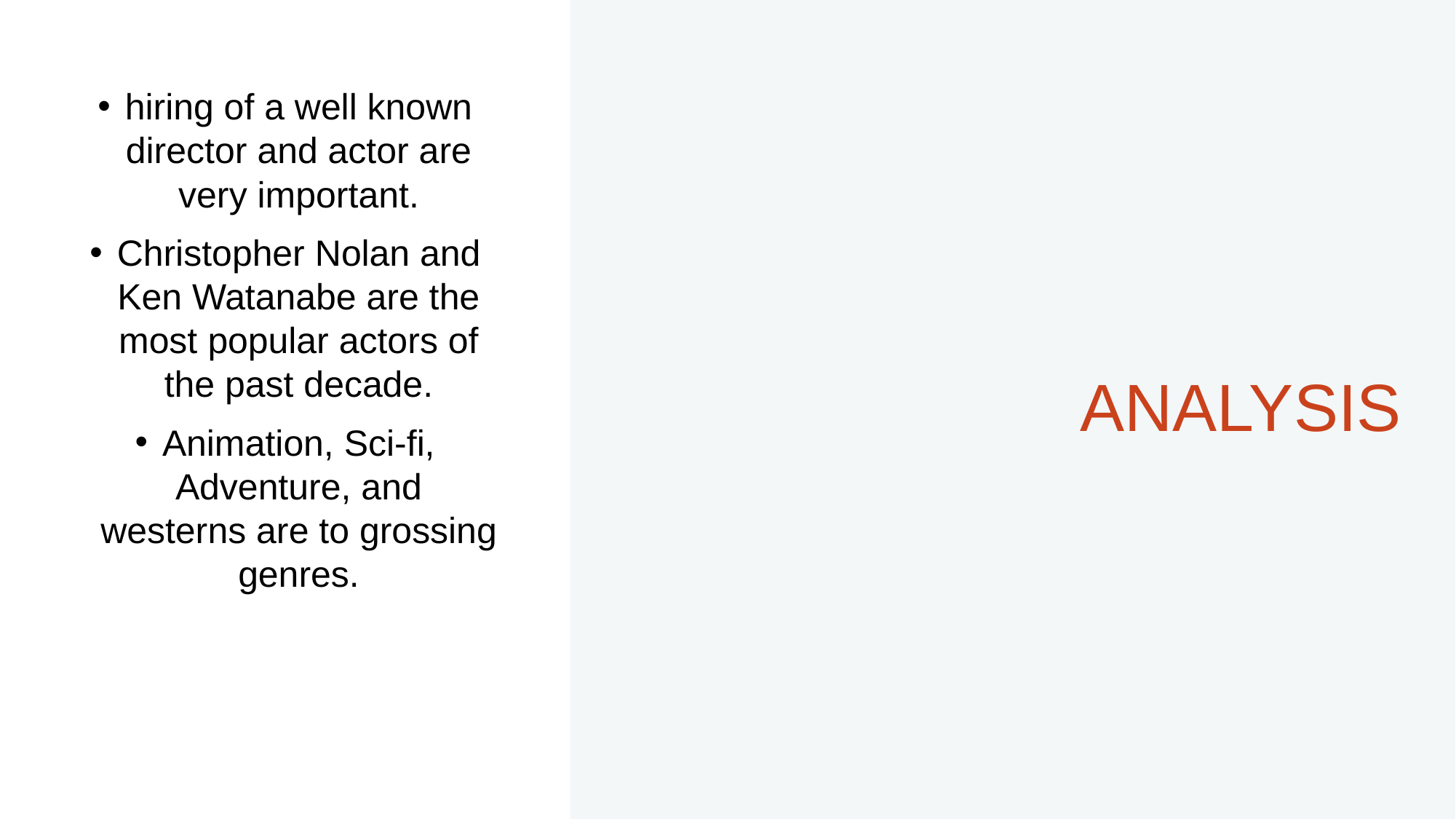

T
hiring of a well known director and actor are very important.
Christopher Nolan and Ken Watanabe are the most popular actors of the past decade.
Animation, Sci-fi, Adventure, and westerns are to grossing genres.
# ANALYSIS